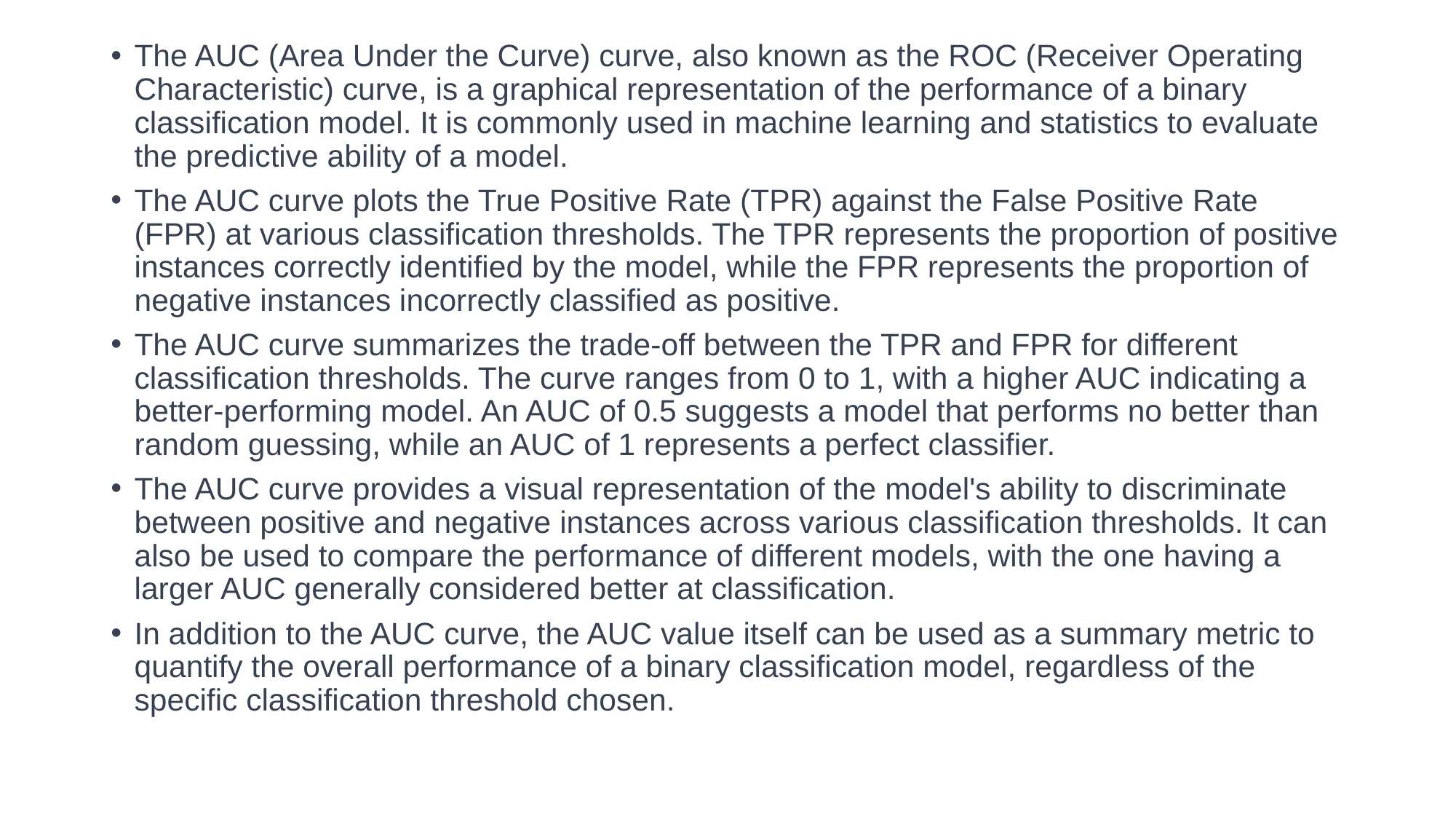

The AUC (Area Under the Curve) curve, also known as the ROC (Receiver Operating Characteristic) curve, is a graphical representation of the performance of a binary classification model. It is commonly used in machine learning and statistics to evaluate the predictive ability of a model.
The AUC curve plots the True Positive Rate (TPR) against the False Positive Rate (FPR) at various classification thresholds. The TPR represents the proportion of positive instances correctly identified by the model, while the FPR represents the proportion of negative instances incorrectly classified as positive.
The AUC curve summarizes the trade-off between the TPR and FPR for different classification thresholds. The curve ranges from 0 to 1, with a higher AUC indicating a better-performing model. An AUC of 0.5 suggests a model that performs no better than random guessing, while an AUC of 1 represents a perfect classifier.
The AUC curve provides a visual representation of the model's ability to discriminate between positive and negative instances across various classification thresholds. It can also be used to compare the performance of different models, with the one having a larger AUC generally considered better at classification.
In addition to the AUC curve, the AUC value itself can be used as a summary metric to quantify the overall performance of a binary classification model, regardless of the specific classification threshold chosen.